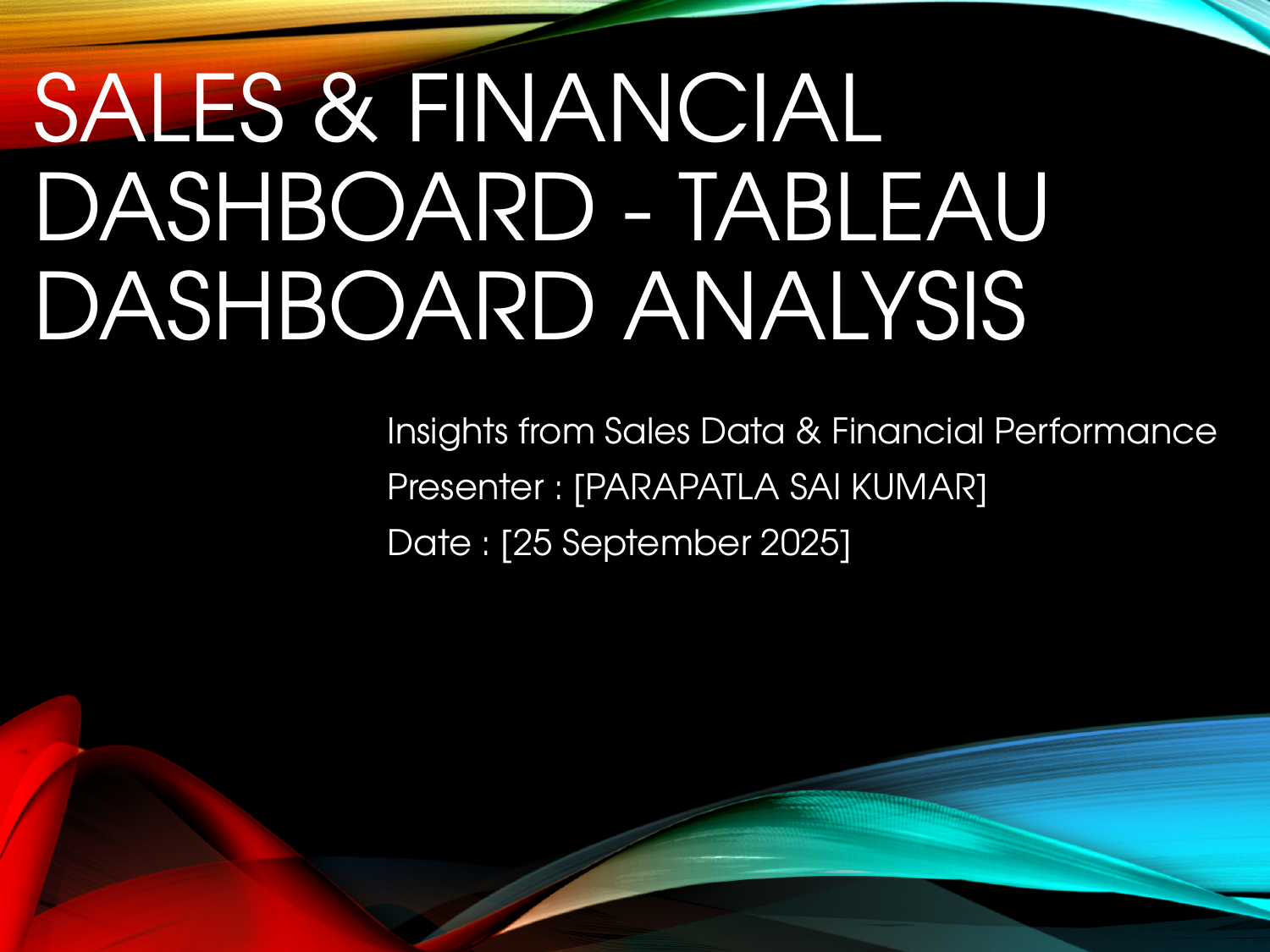

# Sales & Financial Dashboard - Tableau Dashboard Analysis
Insights from Sales Data & Financial Performance
Presenter : [PARAPATLA SAI KUMAR]
Date : [25 September 2025]